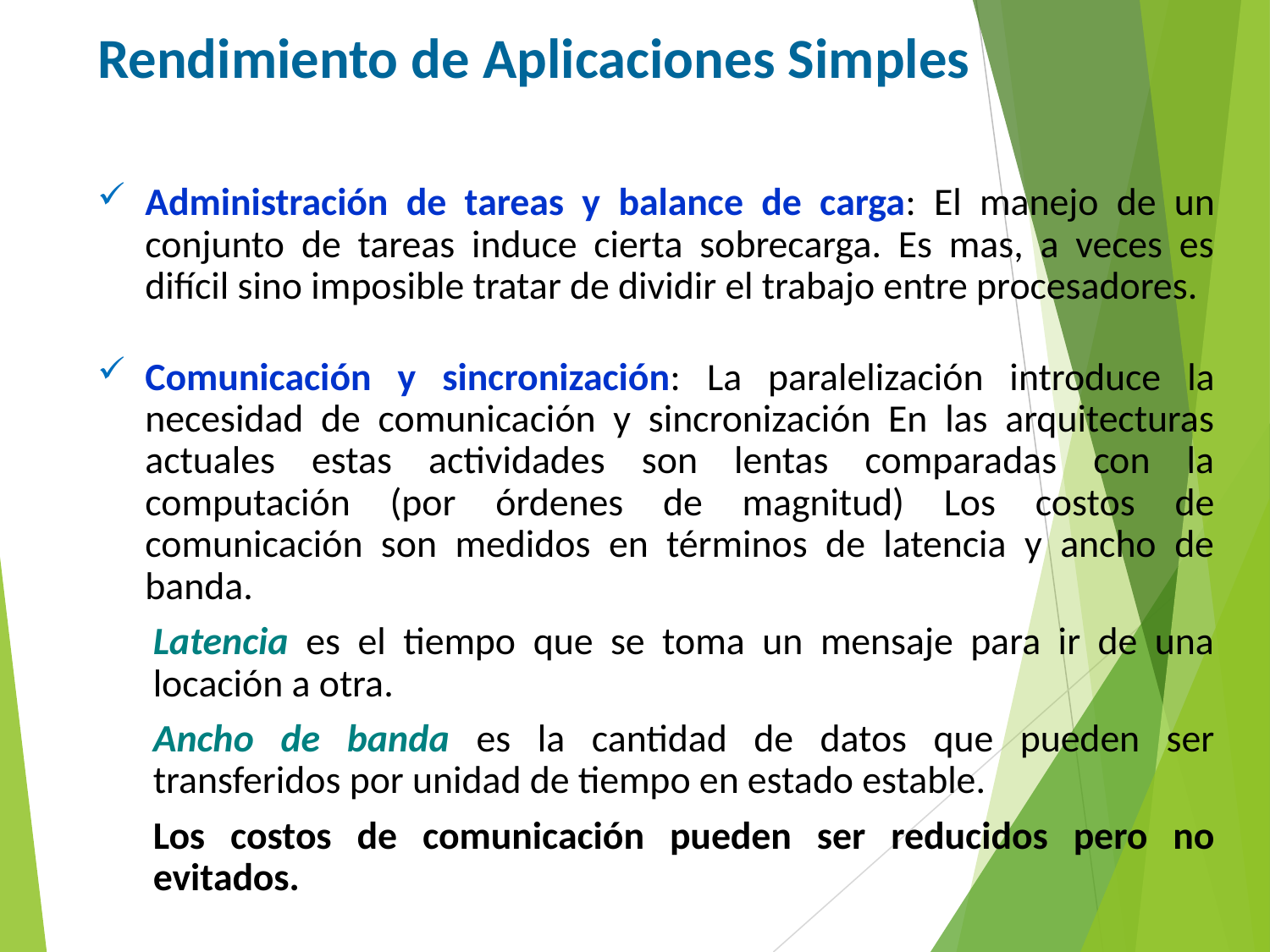

Rendimiento de Aplicaciones Simples
Administración de tareas y balance de carga: El manejo de un conjunto de tareas induce cierta sobrecarga. Es mas, a veces es difícil sino imposible tratar de dividir el trabajo entre procesadores.

Comunicación y sincronización: La paralelización introduce la necesidad de comunicación y sincronización En las arquitecturas actuales estas actividades son lentas comparadas con la computación (por órdenes de magnitud) Los costos de comunicación son medidos en términos de latencia y ancho de banda.
Latencia es el tiempo que se toma un mensaje para ir de una locación a otra.
Ancho de banda es la cantidad de datos que pueden ser transferidos por unidad de tiempo en estado estable.
Los costos de comunicación pueden ser reducidos pero no evitados.